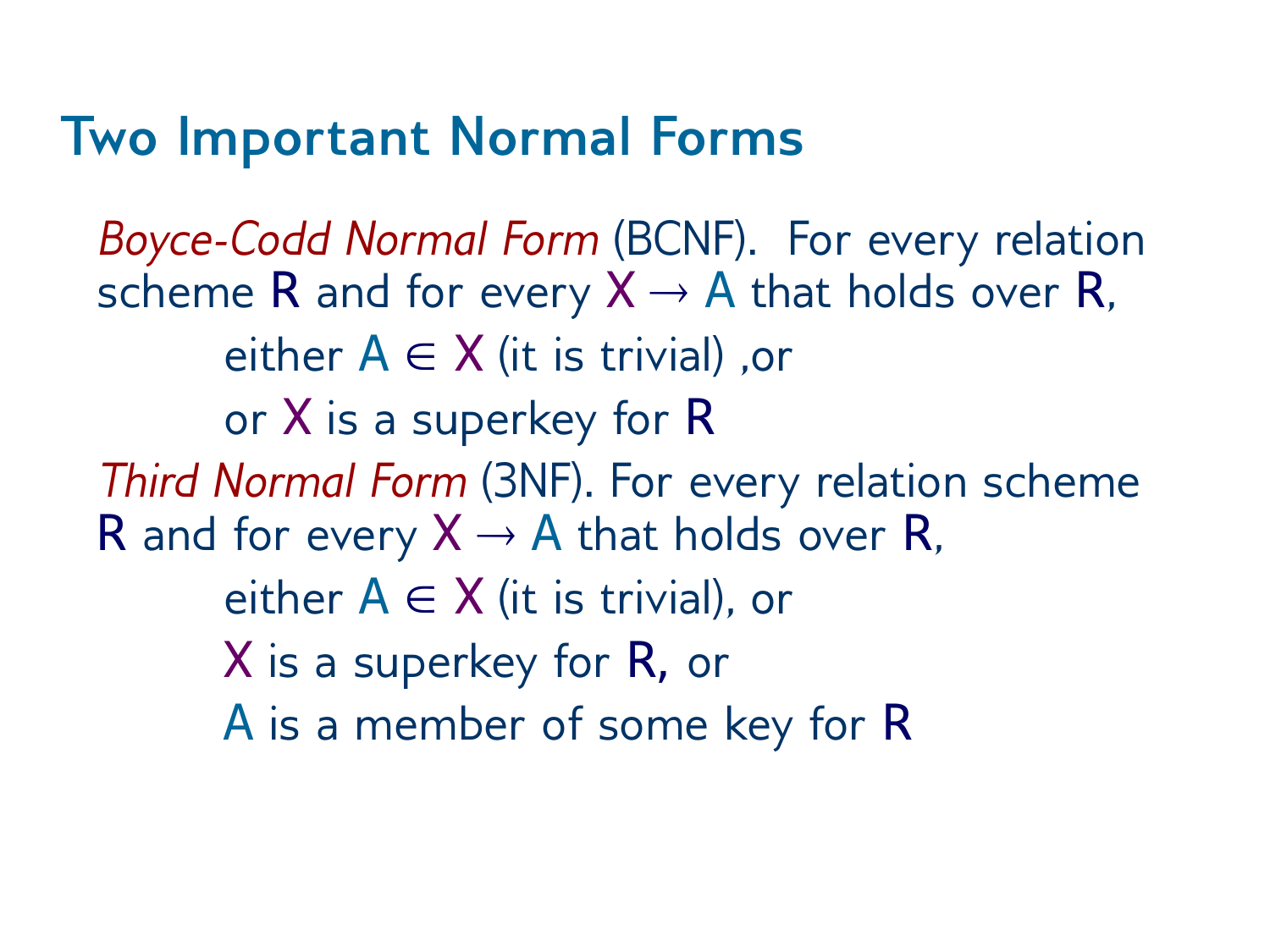

# Two Important Normal Forms
Boyce-Codd Normal Form (BCNF).  For every relation scheme R and for every X → A that holds over R,
	either A ∈ X (it is trivial) ,or
	or X is a superkey for R
Third Normal Form (3NF). For every relation scheme R and for every X → A that holds over R,
	either A ∈ X (it is trivial), or
	X is a superkey for R, or
	A is a member of some key for R